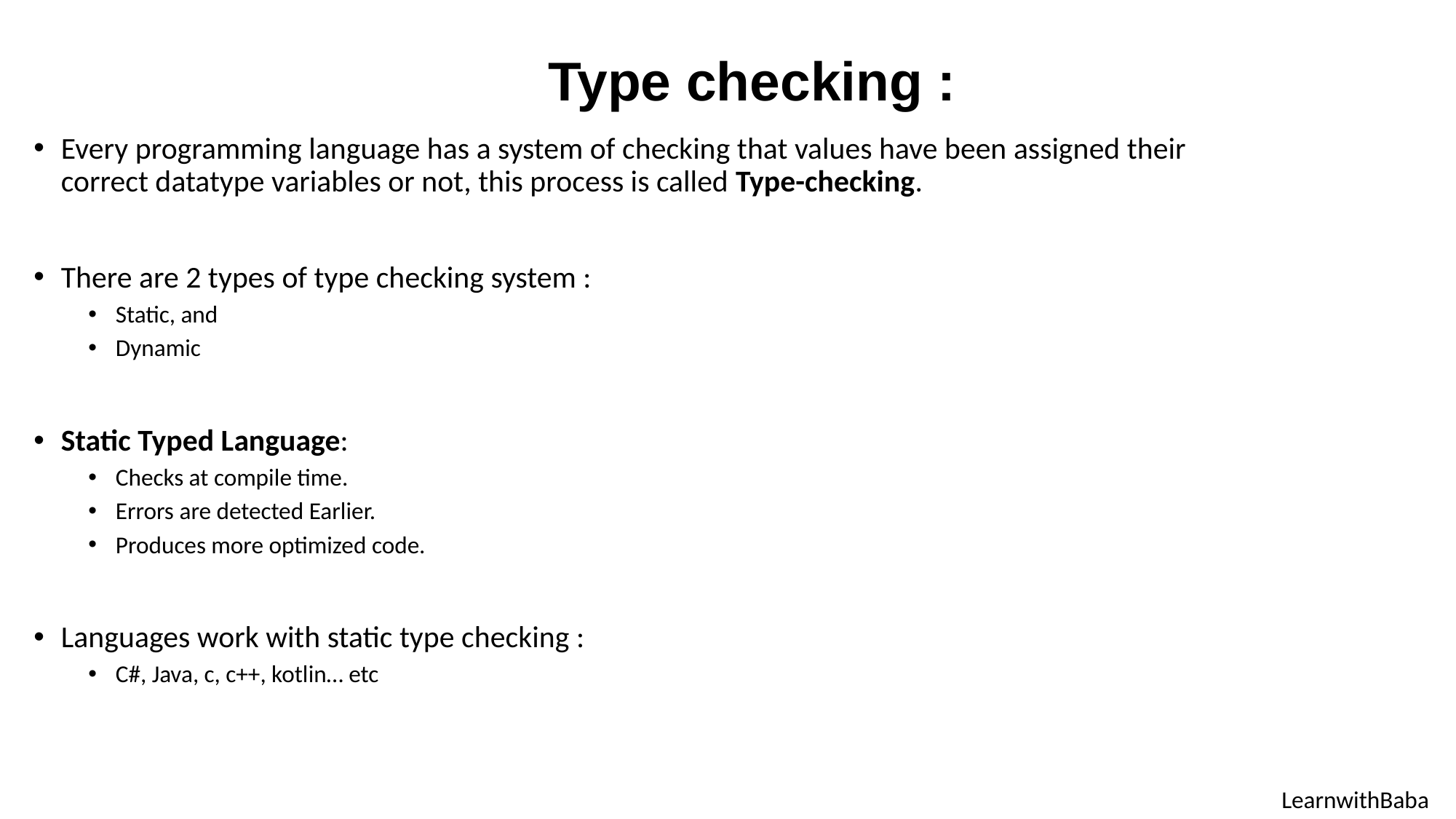

# Type checking :
Every programming language has a system of checking that values have been assigned their correct datatype variables or not, this process is called Type-checking.

There are 2 types of type checking system :
Static, and
Dynamic

Static Typed Language:
Checks at compile time.
Errors are detected Earlier.
Produces more optimized code.

Languages work with static type checking :
C#, Java, c, c++, kotlin… etc
LearnwithBaba